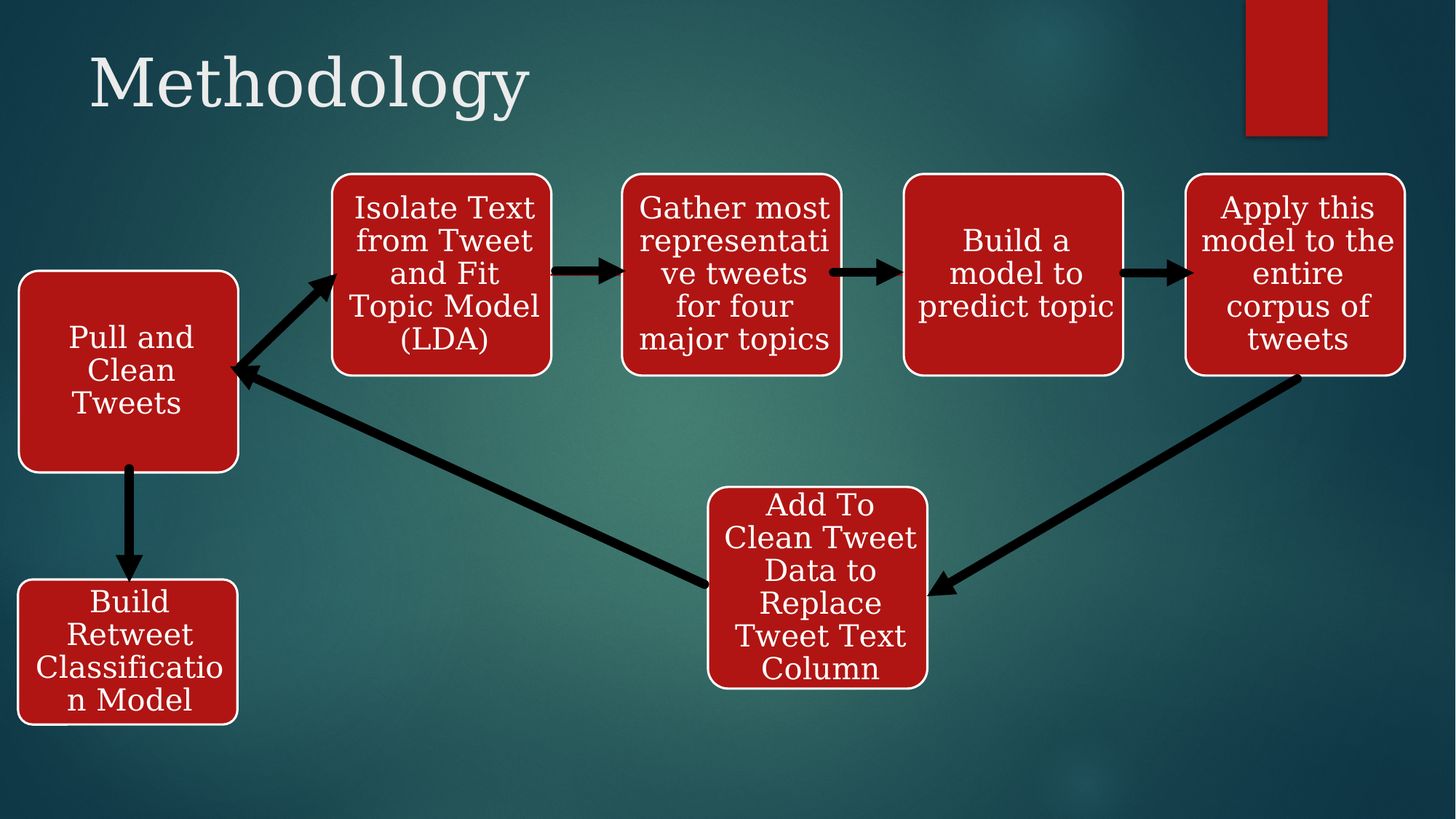

Build Retweet Classification Model
Pull and Clean Tweets

Isolate Text from Tweet and Fit Topic Model (LDA)

Gather most representative tweets for four major topics

Build a model to predict topic

Apply this model to the entire corpus of tweets

Add To Clean Tweet Data to Replace Tweet Text Column
# Methodology